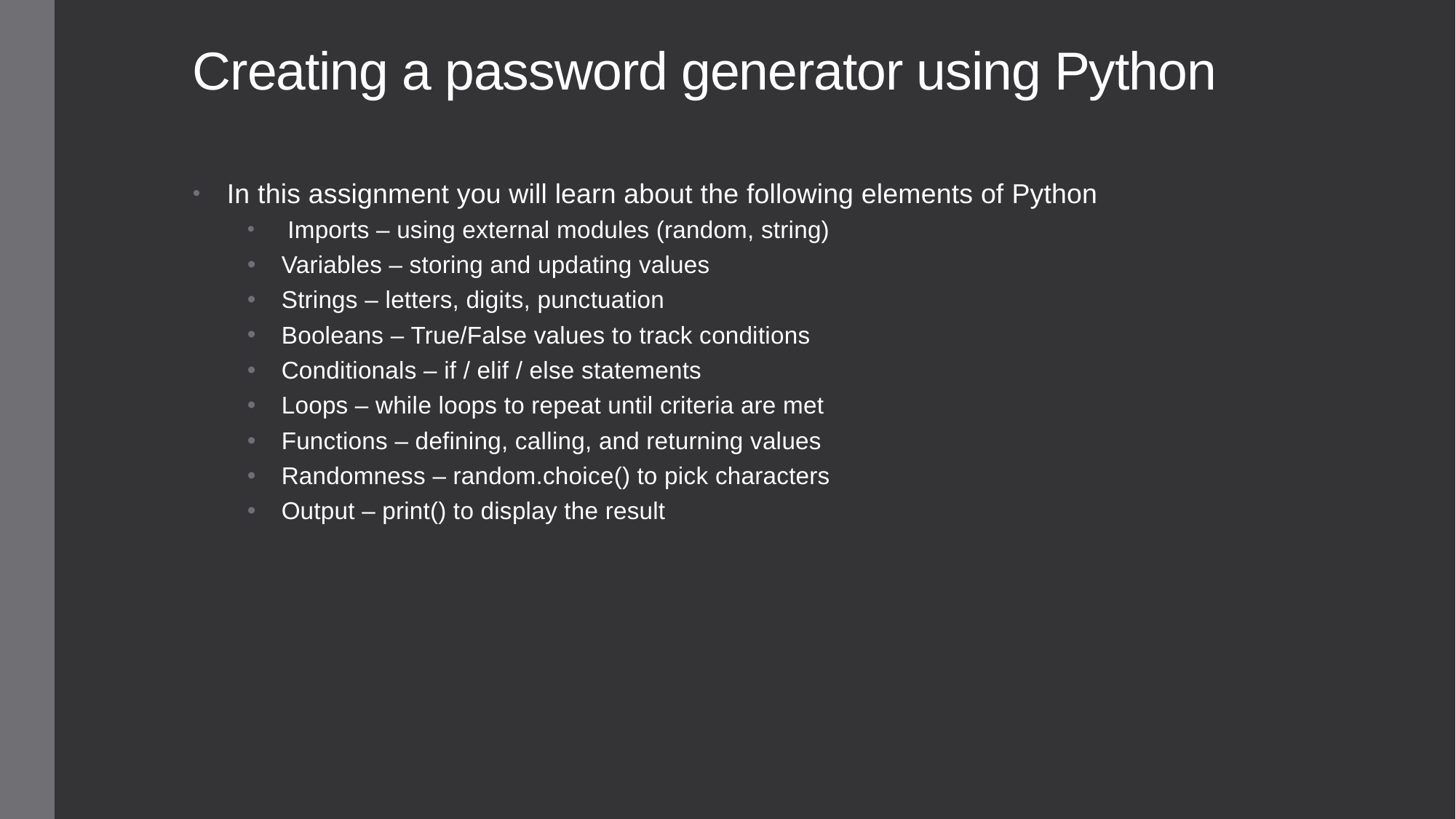

# Creating a password generator using Python
In this assignment you will learn about the following elements of Python
 Imports – using external modules (random, string)
Variables – storing and updating values
Strings – letters, digits, punctuation
Booleans – True/False values to track conditions
Conditionals – if / elif / else statements
Loops – while loops to repeat until criteria are met
Functions – defining, calling, and returning values
Randomness – random.choice() to pick characters
Output – print() to display the result